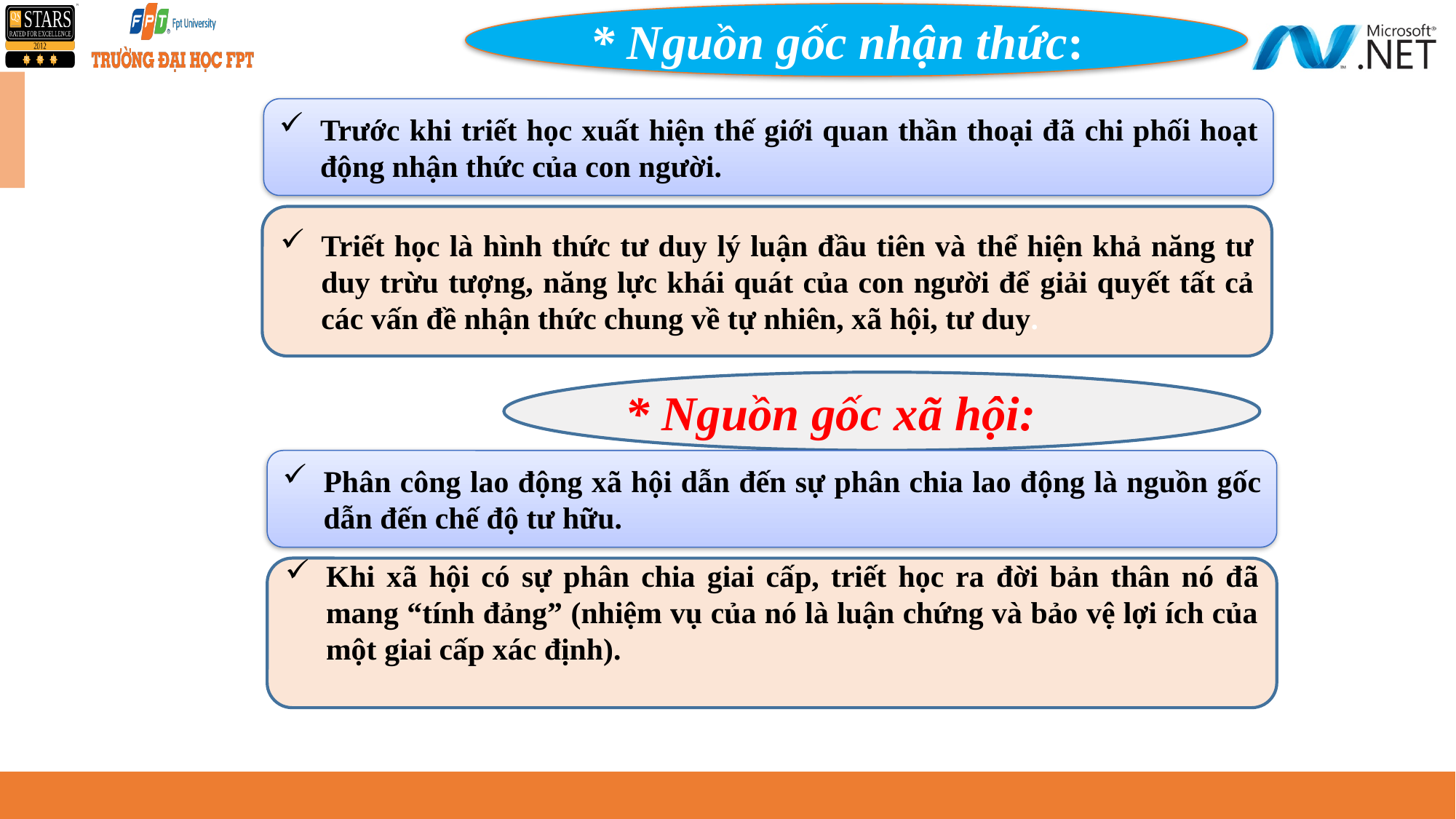

* Nguồn gốc nhận thức:
Trước khi triết học xuất hiện thế giới quan thần thoại đã chi phối hoạt động nhận thức của con người.
Triết học là hình thức tư duy lý luận đầu tiên và thể hiện khả năng tư duy trừu tượng, năng lực khái quát của con người để giải quyết tất cả các vấn đề nhận thức chung về tự nhiên, xã hội, tư duy.
* Nguồn gốc xã hội:
Phân công lao động xã hội dẫn đến sự phân chia lao động là nguồn gốc dẫn đến chế độ tư hữu.
Khi xã hội có sự phân chia giai cấp, triết học ra đời bản thân nó đã mang “tính đảng” (nhiệm vụ của nó là luận chứng và bảo vệ lợi ích của một giai cấp xác định).